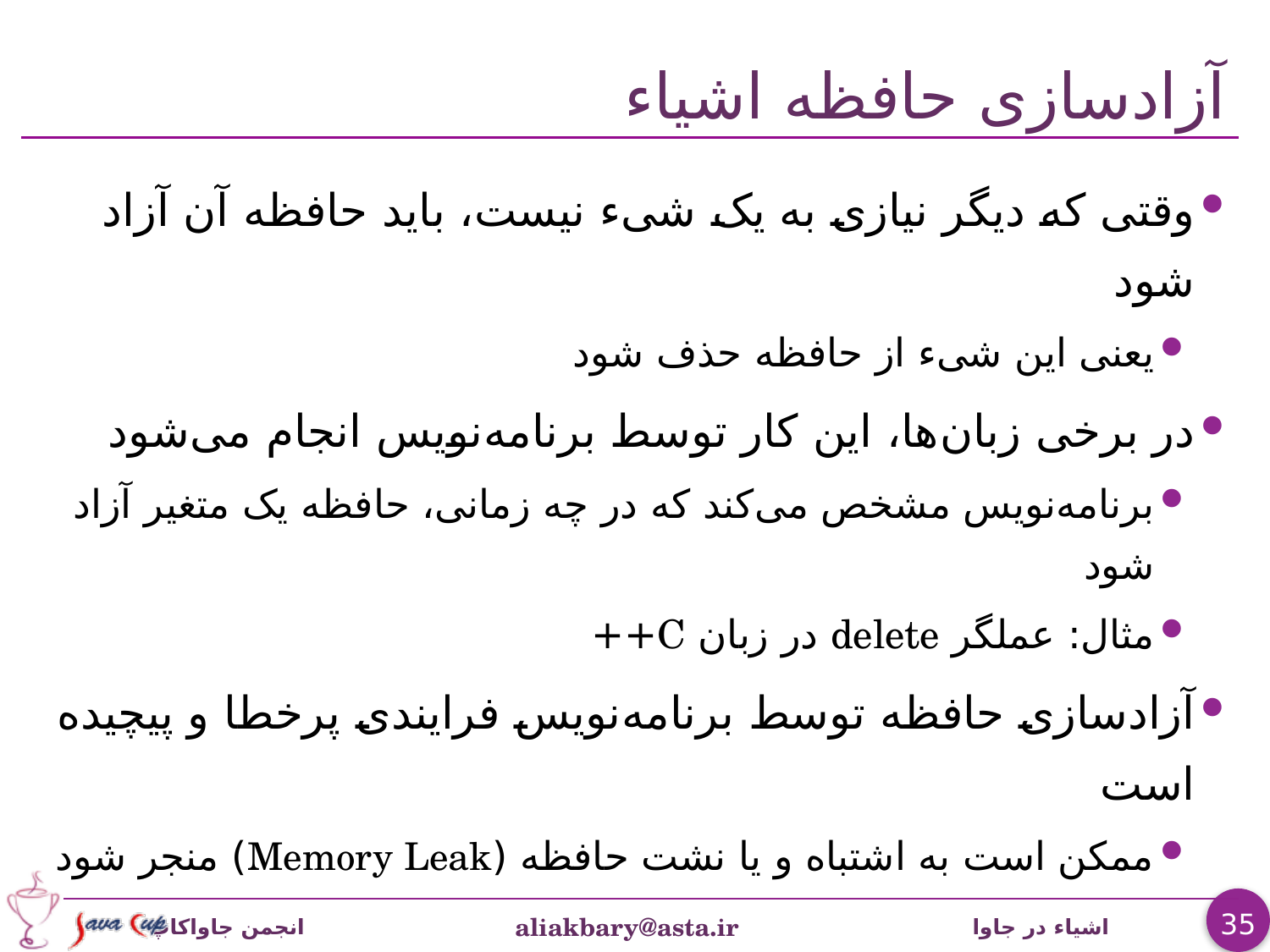

# آزادسازی حافظه اشیاء
وقتی که ديگر نيازی به يک شیء نيست، بايد حافظه آن آزاد شود
یعنی این شیء از حافظه حذف شود
در برخی زبان‌ها، اين کار توسط برنامه‌نويس انجام می‌شود
برنامه‌نويس مشخص می‌کند که در چه زمانی، حافظه يک متغير آزاد شود
مثال: عملگر delete در زبان C++
آزادسازی حافظه توسط برنامه‌نويس فرايندی پرخطا و پيچيده است
ممکن است به اشتباه و يا نشت حافظه (Memory Leak) منجر شود